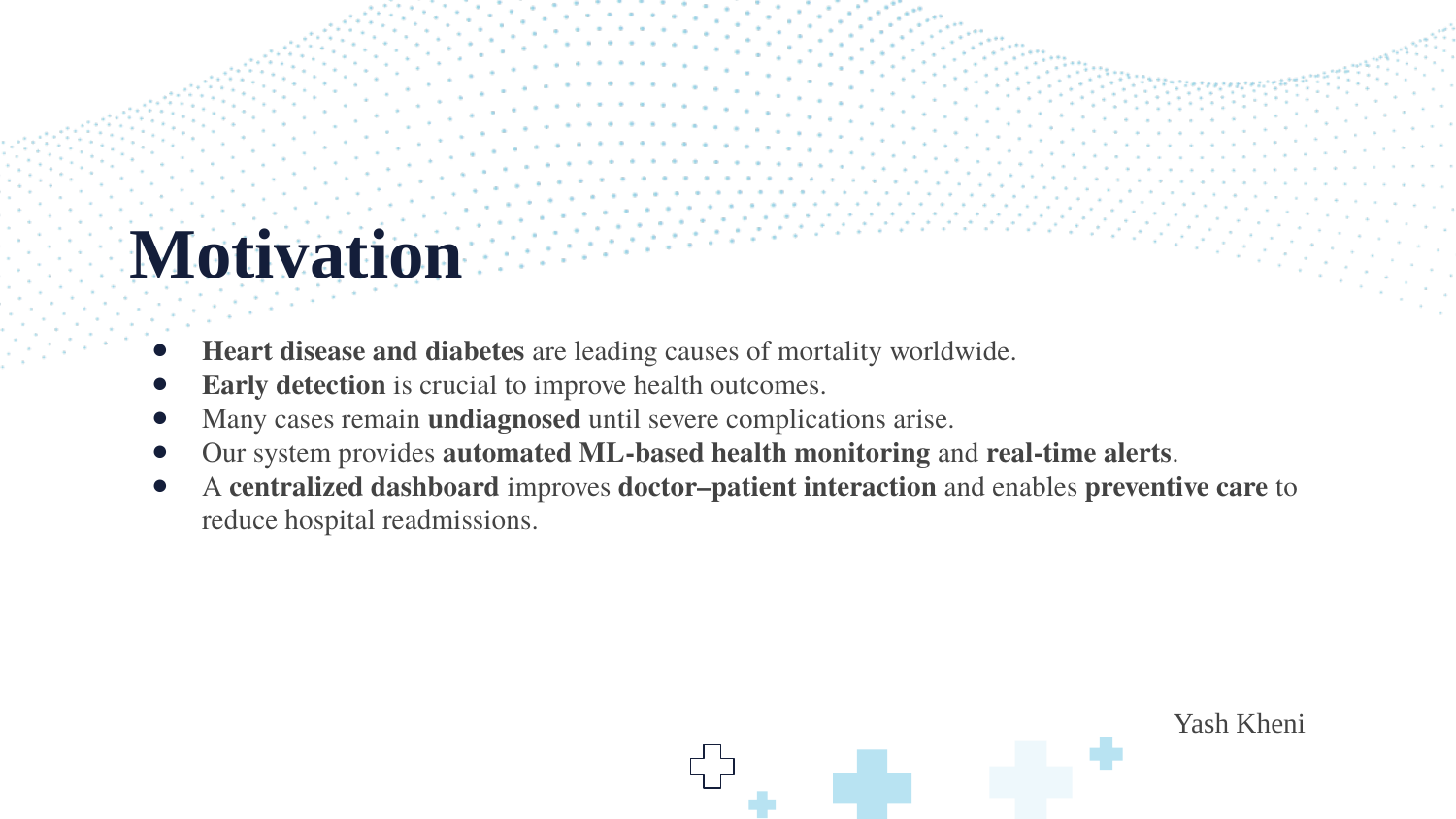

# Motivation
Heart disease and diabetes are leading causes of mortality worldwide.
Early detection is crucial to improve health outcomes.
Many cases remain undiagnosed until severe complications arise.
Our system provides automated ML-based health monitoring and real-time alerts.
A centralized dashboard improves doctor–patient interaction and enables preventive care to reduce hospital readmissions.

                                    Yash Kheni